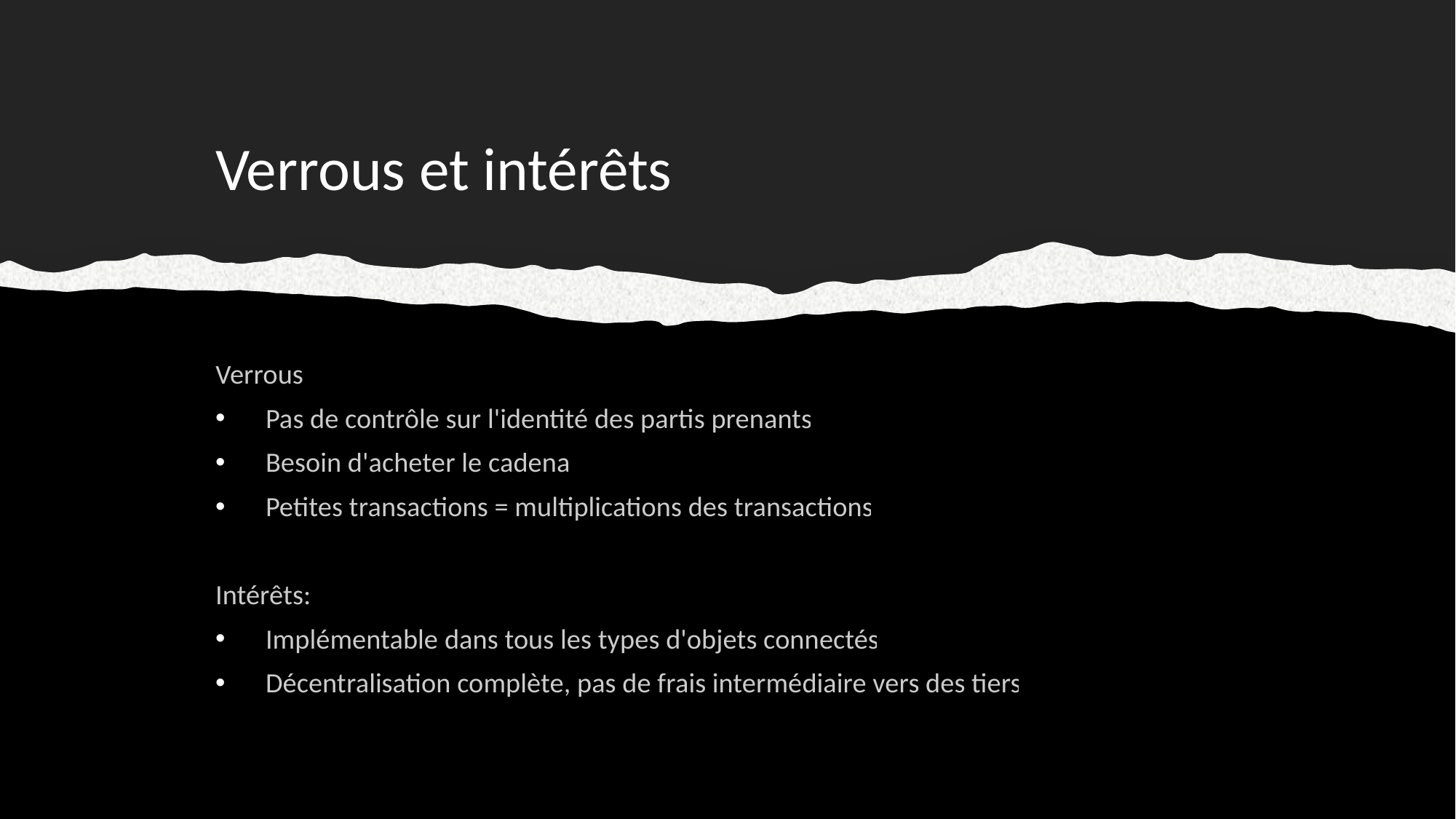

# Verrous et intérêts

Verrous
Pas de contrôle sur l'identité des partis prenants
Besoin d'acheter le cadena
Petites transactions = multiplications des transactions

Intérêts:
Implémentable dans tous les types d'objets connectés
Décentralisation complète, pas de frais intermédiaire vers des tiers